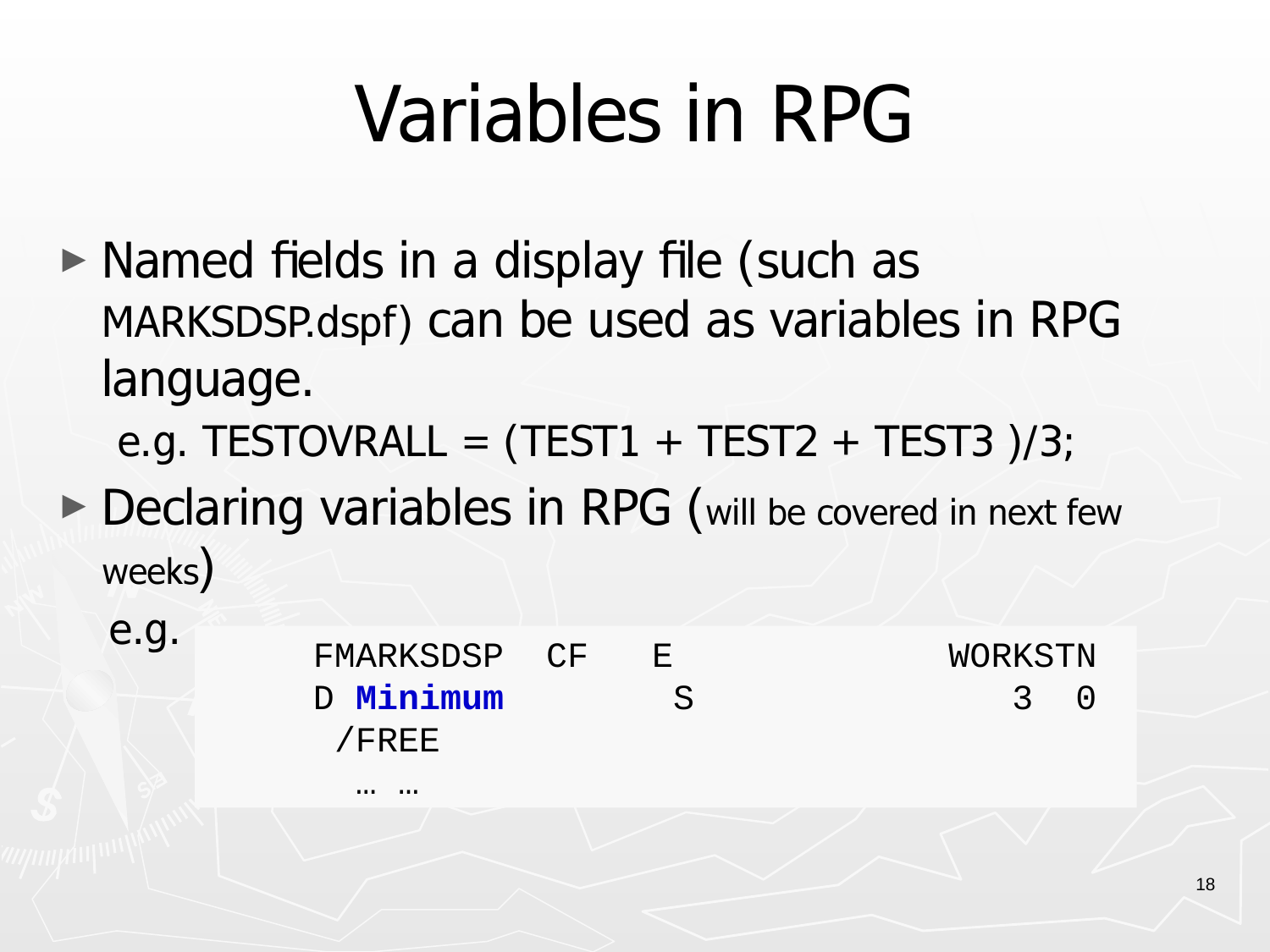

# Variables in RPG
Named fields in a display file (such as MARKSDSP.dspf) can be used as variables in RPG language.
e.g. TESTOVRALL = (TEST1 + TEST2 + TEST3 )/3;
Declaring variables in RPG (will be covered in next few weeks)
e.g.
     FMARKSDSP  CF   E             WORKSTN
     D Minimum        S               3  0
      /FREE
       … …
18